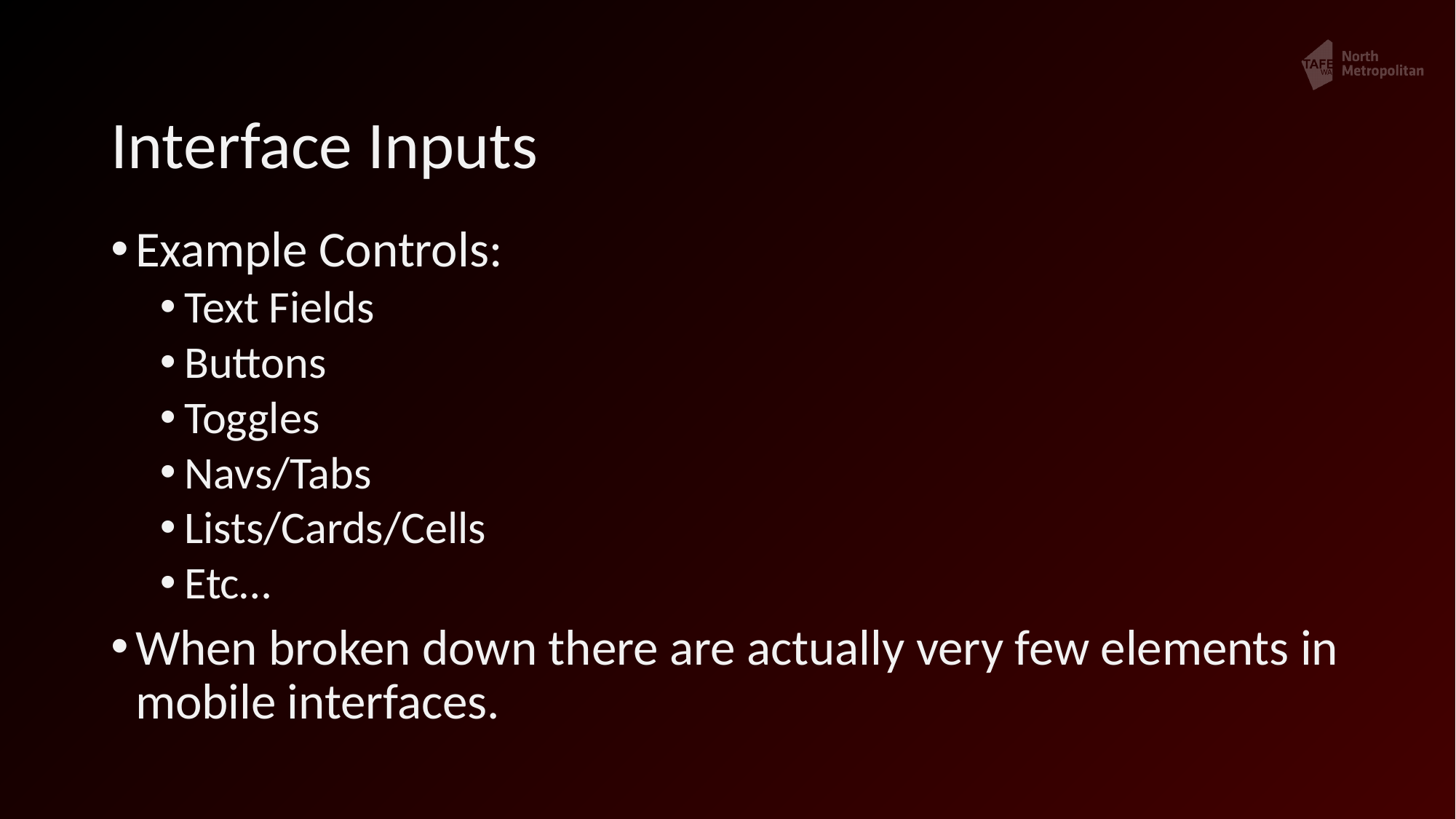

# Interface Inputs
Example Controls:
Text Fields
Buttons
Toggles
Navs/Tabs
Lists/Cards/Cells
Etc…
When broken down there are actually very few elements in mobile interfaces.